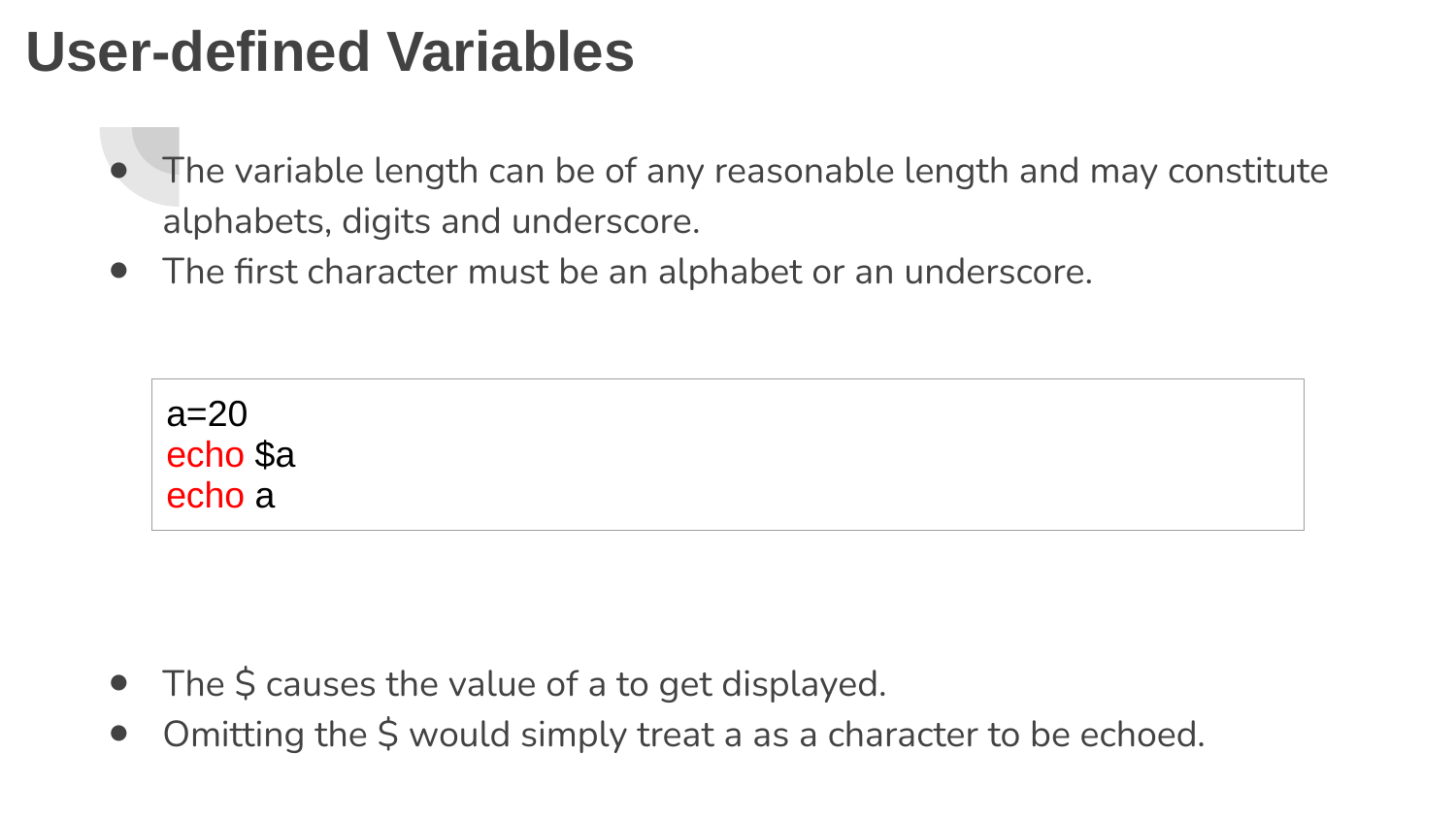

# User-defined Variables
The variable length can be of any reasonable length and may constitute alphabets, digits and underscore.
The first character must be an alphabet or an underscore.

The $ causes the value of a to get displayed.
Omitting the $ would simply treat a as a character to be echoed.

| a=20 echo $a echo a |
| --- |